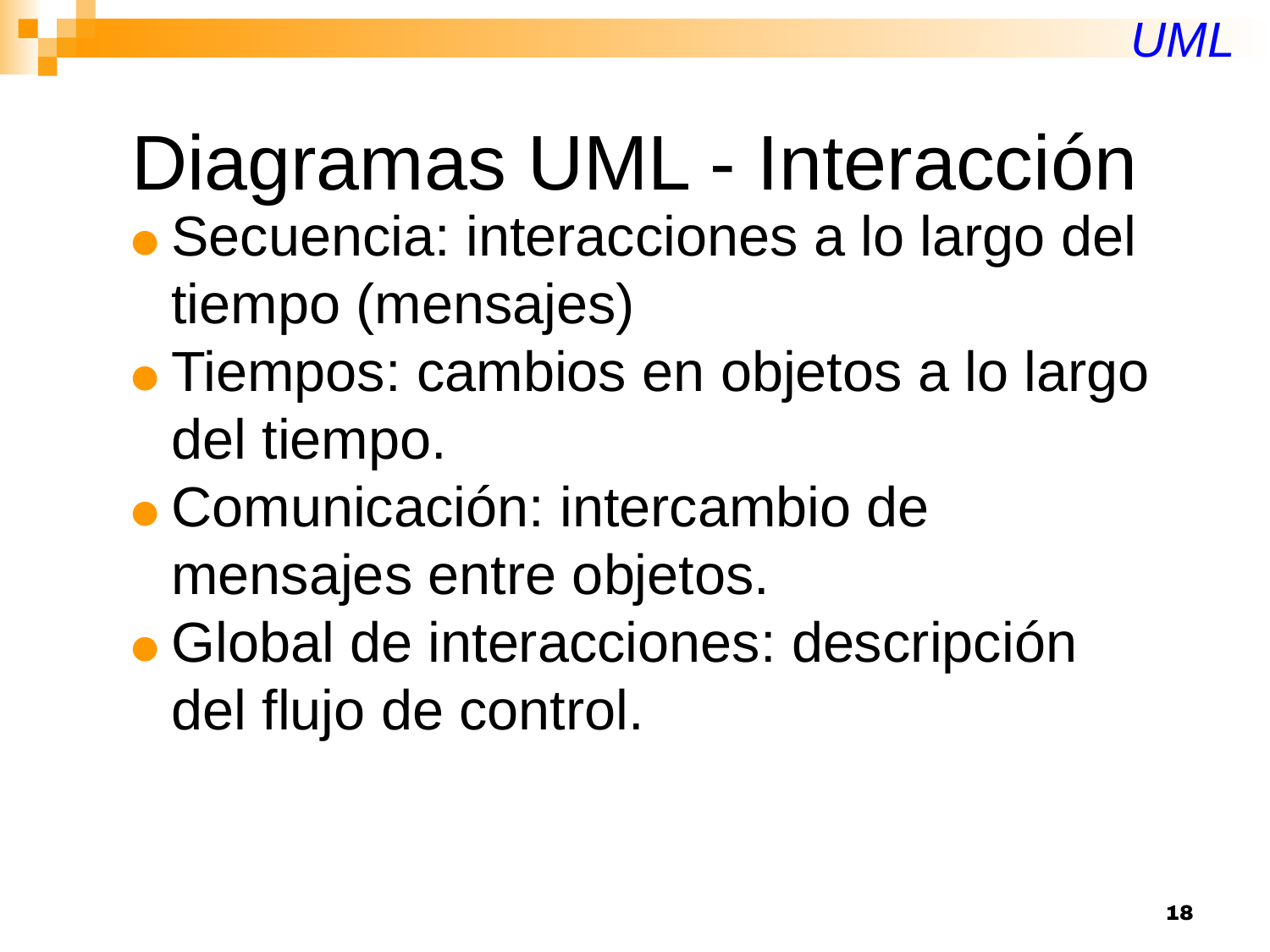

UML
# Diagramas UML - Interacción
Secuencia: interacciones a lo largo del tiempo (mensajes)
Tiempos: cambios en objetos a lo largo del tiempo.
Comunicación: intercambio de mensajes entre objetos.
Global de interacciones: descripción del flujo de control.
18